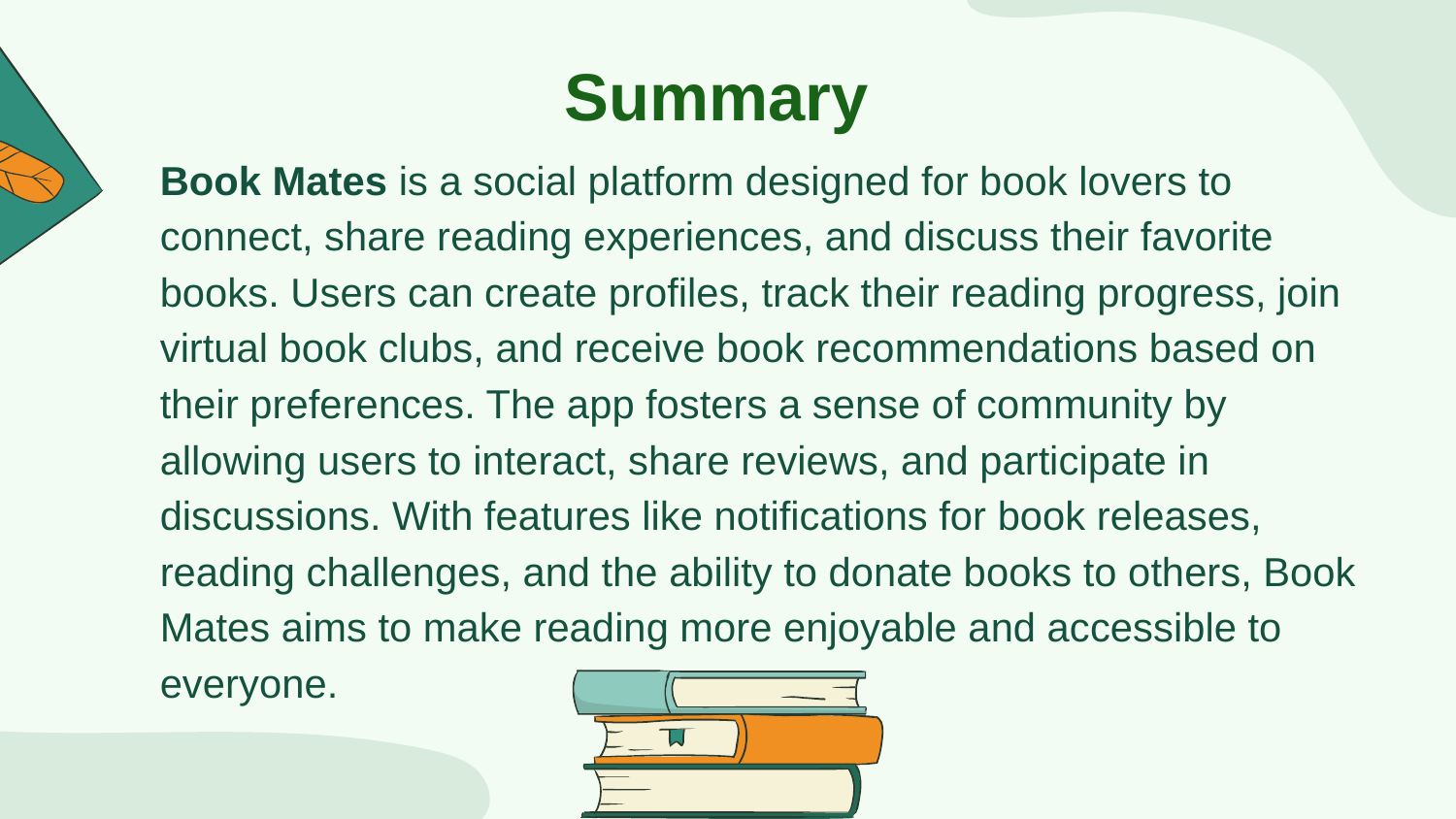

# Summary
Book Mates is a social platform designed for book lovers to connect, share reading experiences, and discuss their favorite books. Users can create profiles, track their reading progress, join virtual book clubs, and receive book recommendations based on their preferences. The app fosters a sense of community by allowing users to interact, share reviews, and participate in discussions. With features like notifications for book releases, reading challenges, and the ability to donate books to others, Book Mates aims to make reading more enjoyable and accessible to everyone.